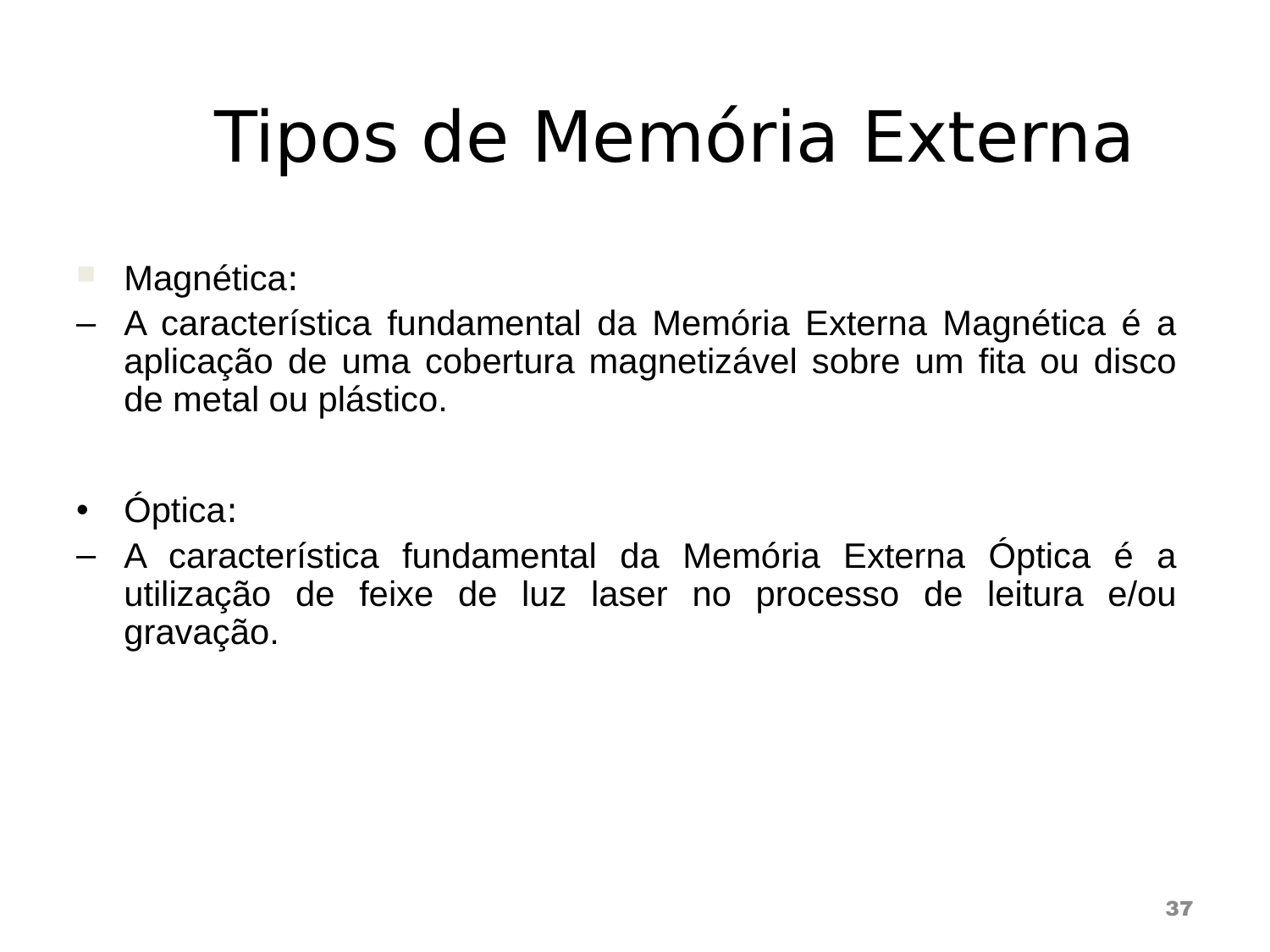

Tipos de Memória Externa
Magnética:
A característica fundamental da Memória Externa Magnética é a aplicação de uma cobertura magnetizável sobre um fita ou disco de metal ou plástico.

Óptica:
A característica fundamental da Memória Externa Óptica é a utilização de feixe de luz laser no processo de leitura e/ou gravação.
37